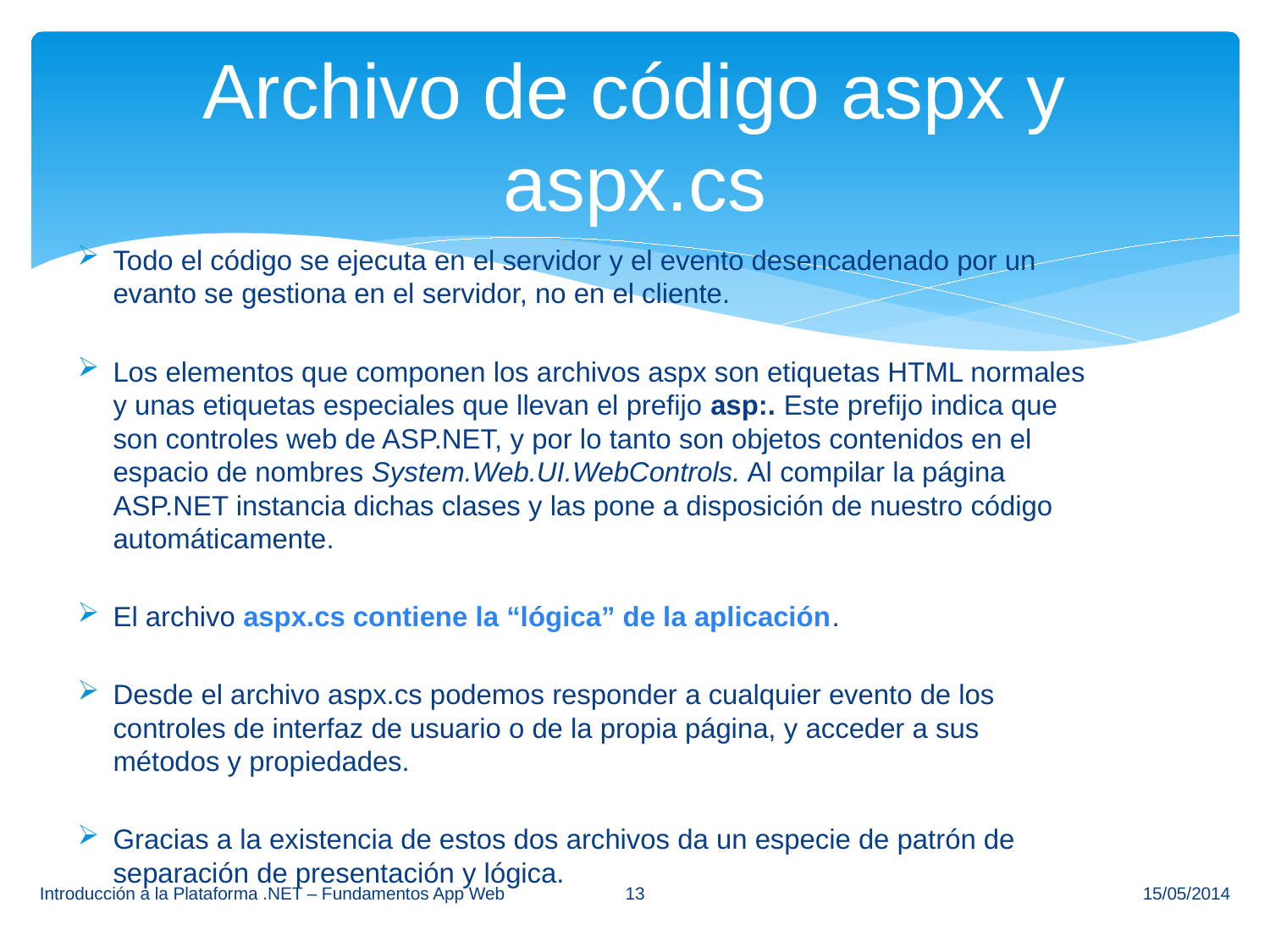

# Archivo de código aspx y aspx.cs
Todo el código se ejecuta en el servidor y el evento desencadenado por un evanto se gestiona en el servidor, no en el cliente.

Los elementos que componen los archivos aspx son etiquetas HTML normales y unas etiquetas especiales que llevan el prefijo asp:. Este prefijo indica que son controles web de ASP.NET, y por lo tanto son objetos contenidos en el espacio de nombres System.Web.UI.WebControls. Al compilar la página ASP.NET instancia dichas clases y las pone a disposición de nuestro código automáticamente.

El archivo aspx.cs contiene la “lógica” de la aplicación.

Desde el archivo aspx.cs podemos responder a cualquier evento de los controles de interfaz de usuario o de la propia página, y acceder a sus métodos y propiedades.

Gracias a la existencia de estos dos archivos da un especie de patrón de separación de presentación y lógica.

13
Introducción a la Plataforma .NET – Fundamentos App Web
15/05/2014